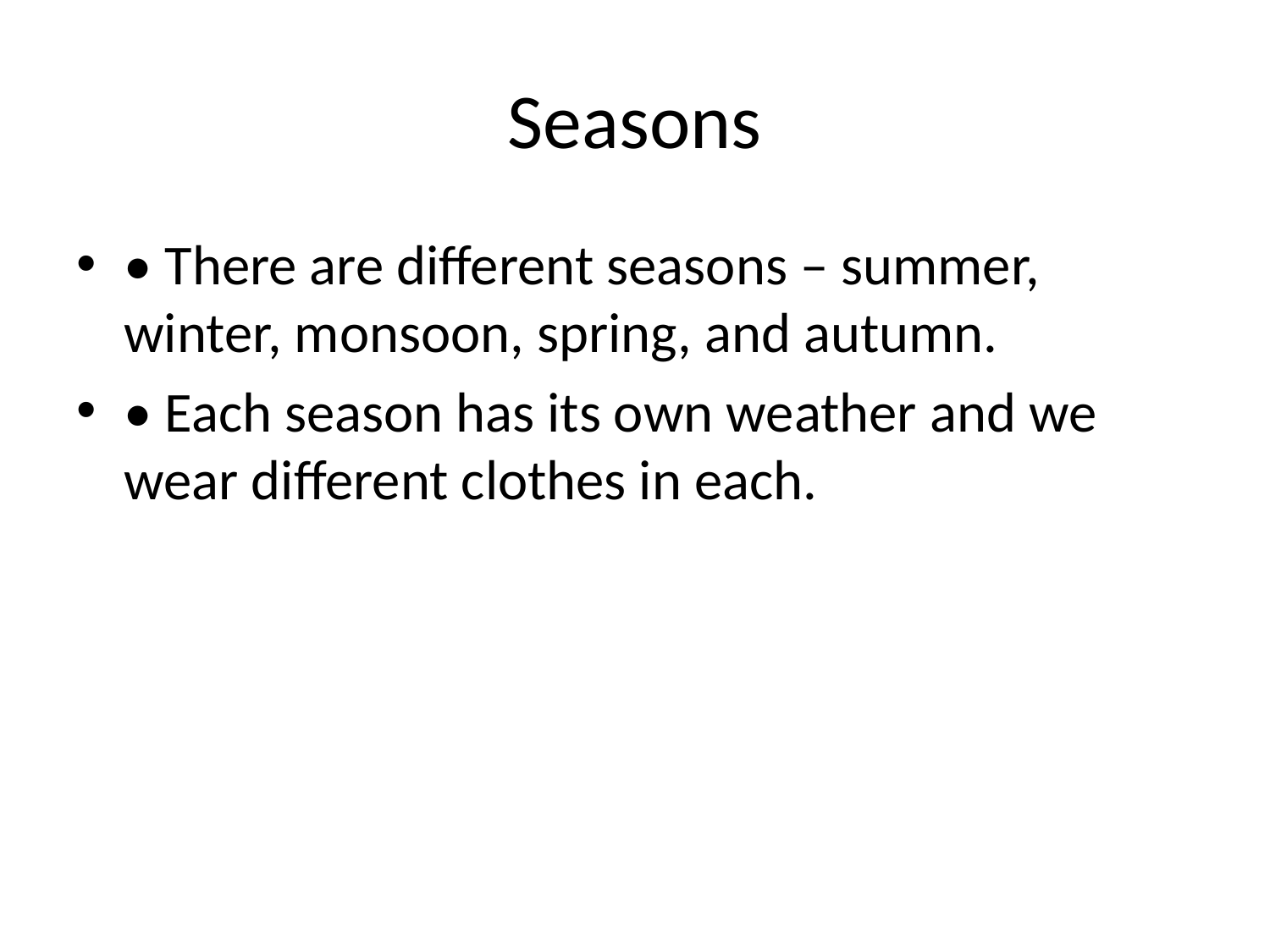

# Seasons
• There are different seasons – summer, winter, monsoon, spring, and autumn.
• Each season has its own weather and we wear different clothes in each.